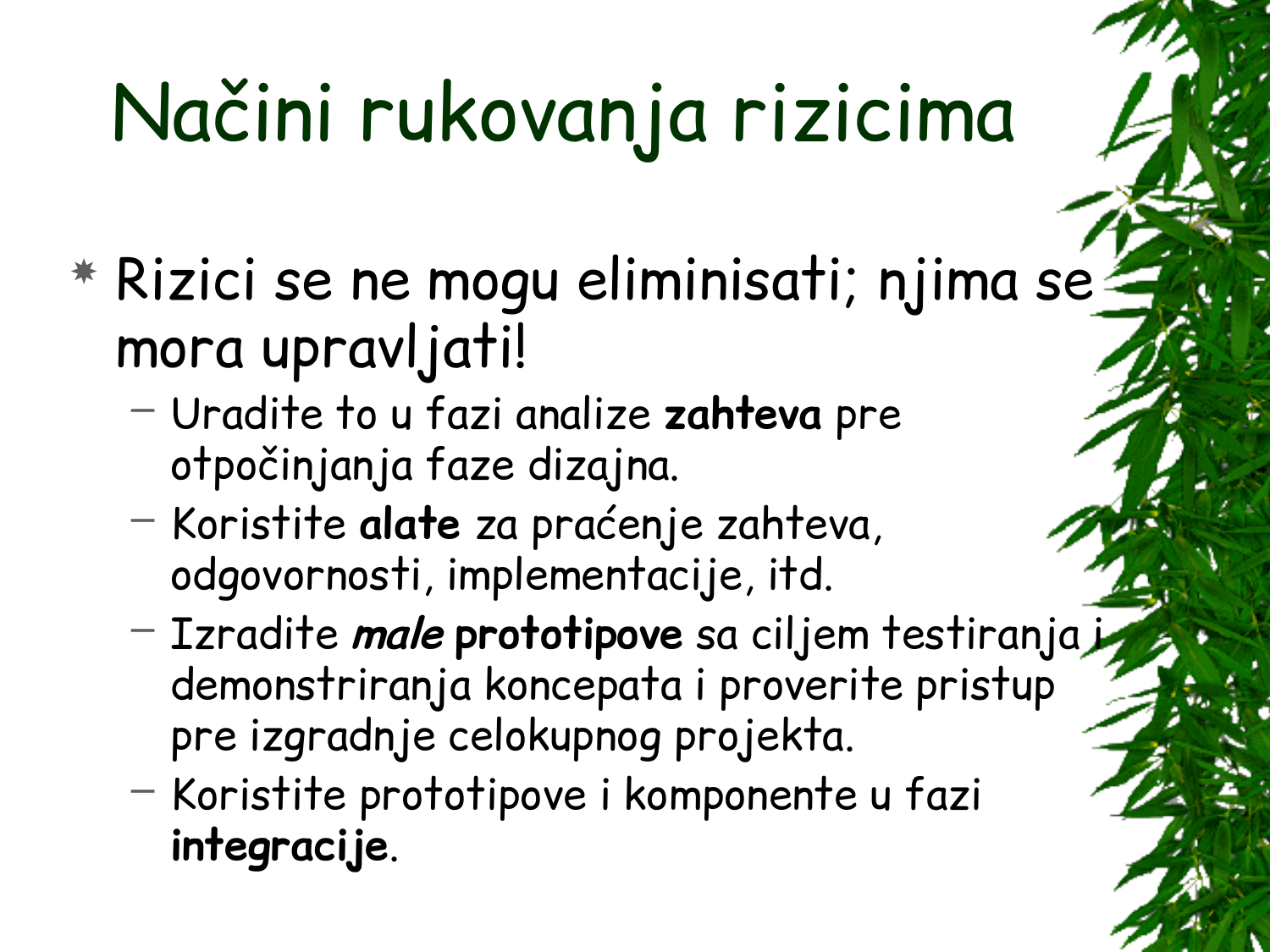

# Načini rukovanja rizicima
Rizici se ne mogu eliminisati; njima se mora upravljati!
Uradite to u fazi analize zahteva pre otpočinjanja faze dizajna.
Koristite alate za praćenje zahteva, odgovornosti, implementacije, itd.
Izradite male prototipove sa ciljem testiranja i demonstriranja koncepata i proverite pristup pre izgradnje celokupnog projekta.
Koristite prototipove i komponente u fazi integracije.